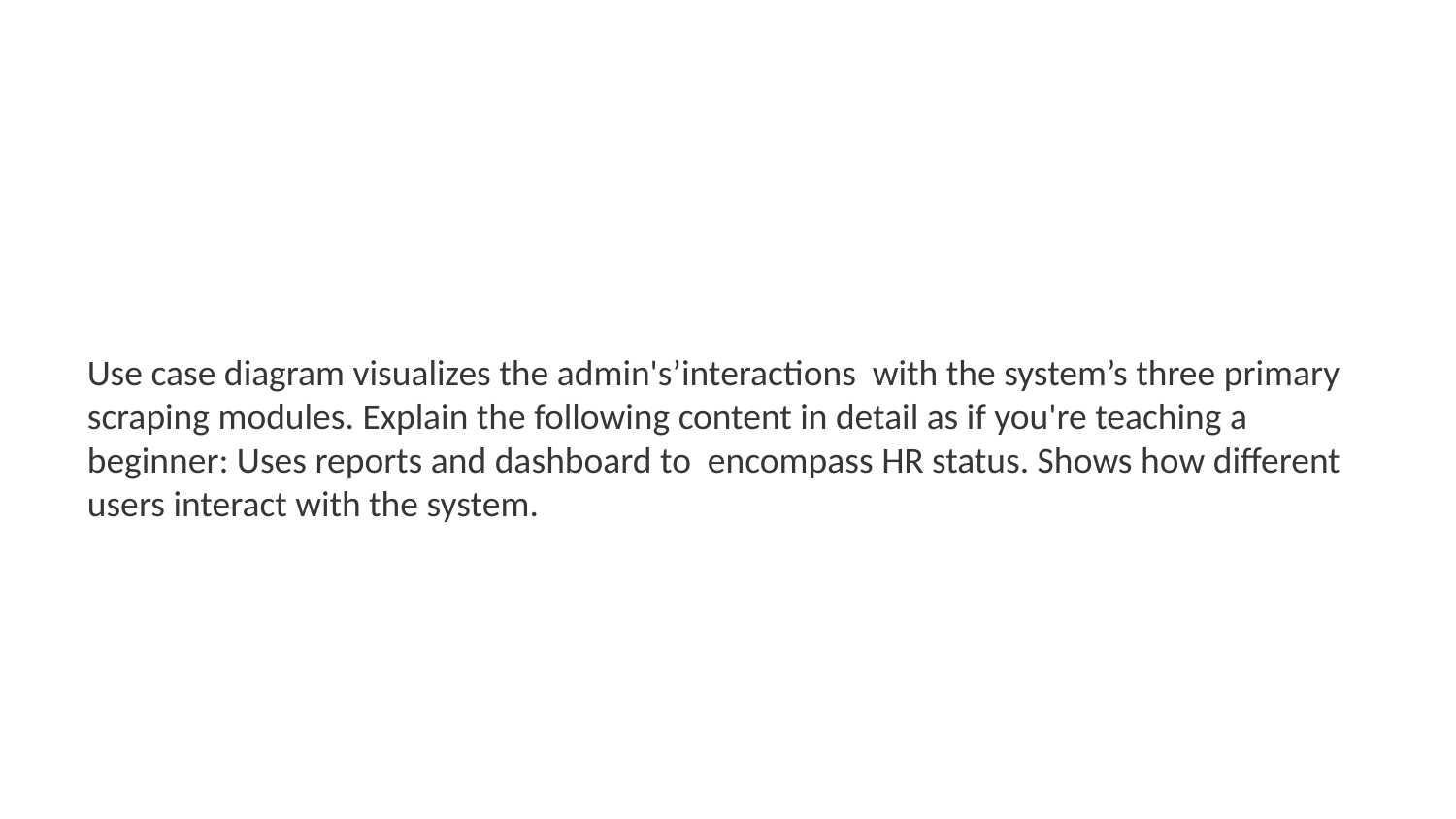

Use case diagram visualizes the admin's’interactions  with the system’s three primary scraping modules. Explain the following content in detail as if you're teaching a beginner: Uses reports and dashboard to  encompass HR status. Shows how different users interact with the system.